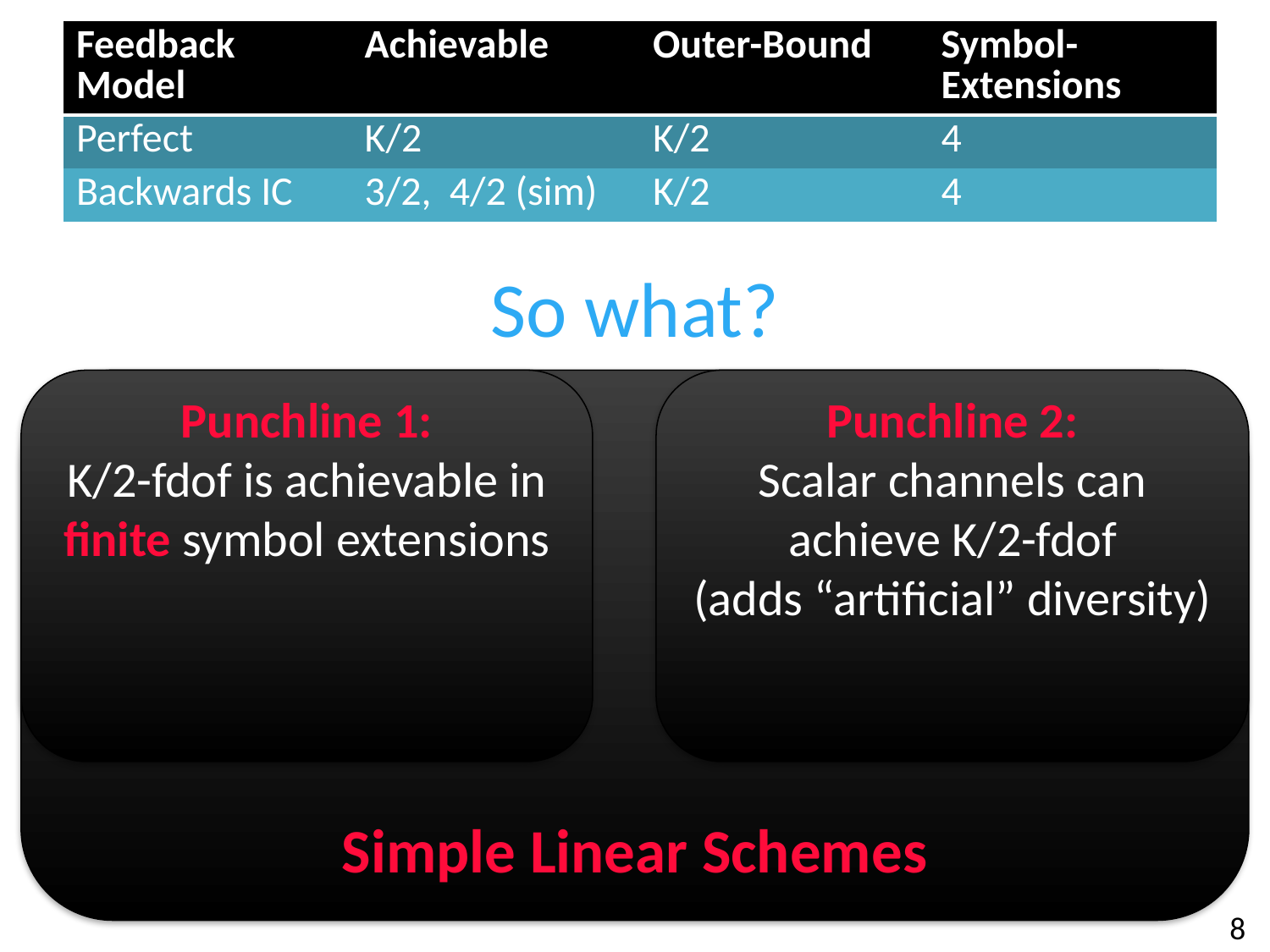

| Feedback Model | Achievable | Outer-Bound | Symbol-Extensions |
| --- | --- | --- | --- |
| Perfect | K/2 | K/2 | 4 |
| Backwards IC | 3/2, 4/2 (sim) | K/2 | 4 |
# So what?

Simple Linear Schemes
Punchline 1:
K/2-fdof is achievable in finite symbol extensions

Punchline 2:
Scalar channels can achieve K/2-fdof
(adds “artificial” diversity)

8